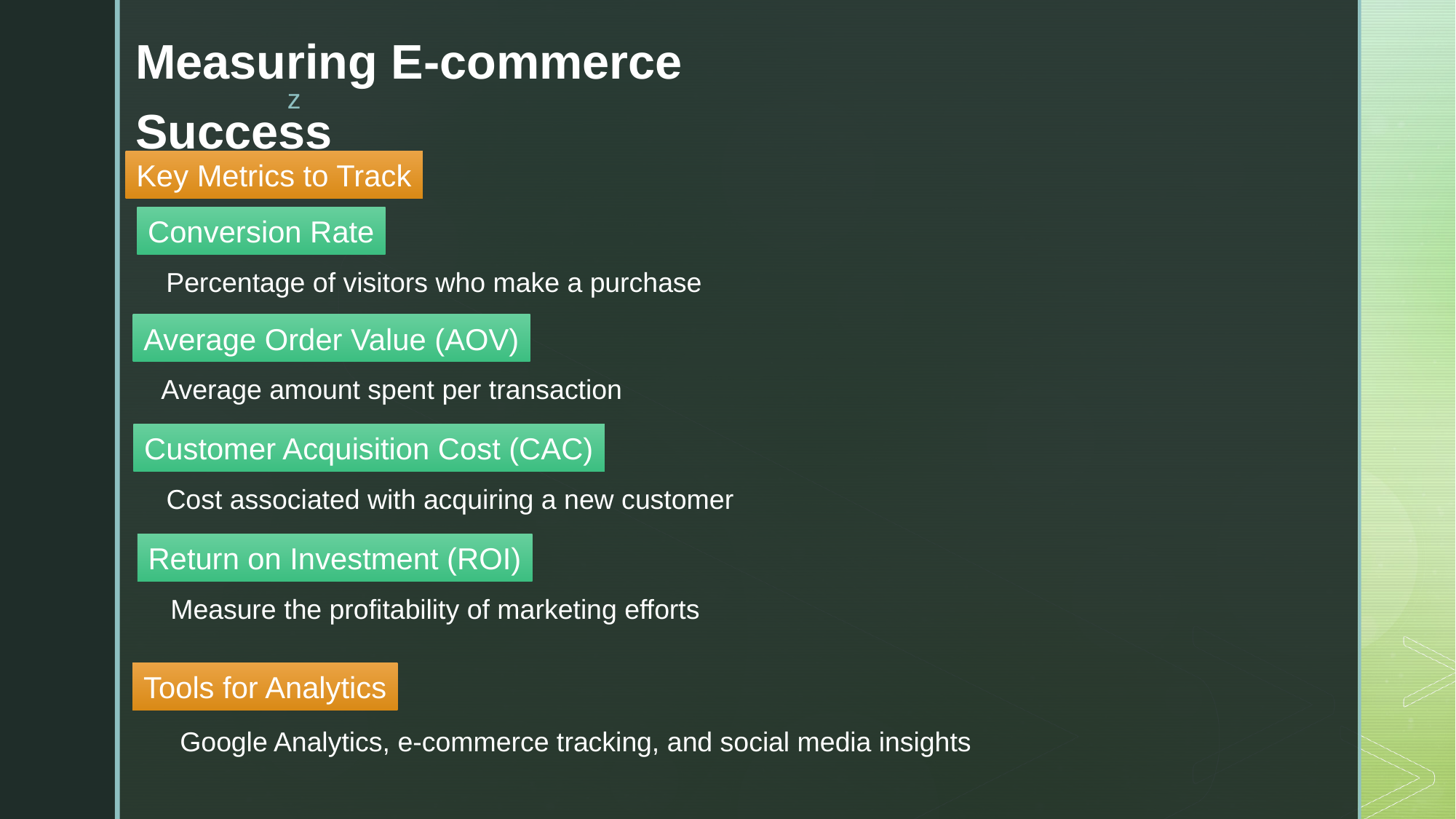

Measuring E-commerce Success
Key Metrics to Track
Conversion Rate
Percentage of visitors who make a purchase
Average Order Value (AOV)
Average amount spent per transaction
Customer Acquisition Cost (CAC)
Cost associated with acquiring a new customer
Return on Investment (ROI)
Measure the profitability of marketing efforts
Tools for Analytics
Google Analytics, e-commerce tracking, and social media insights